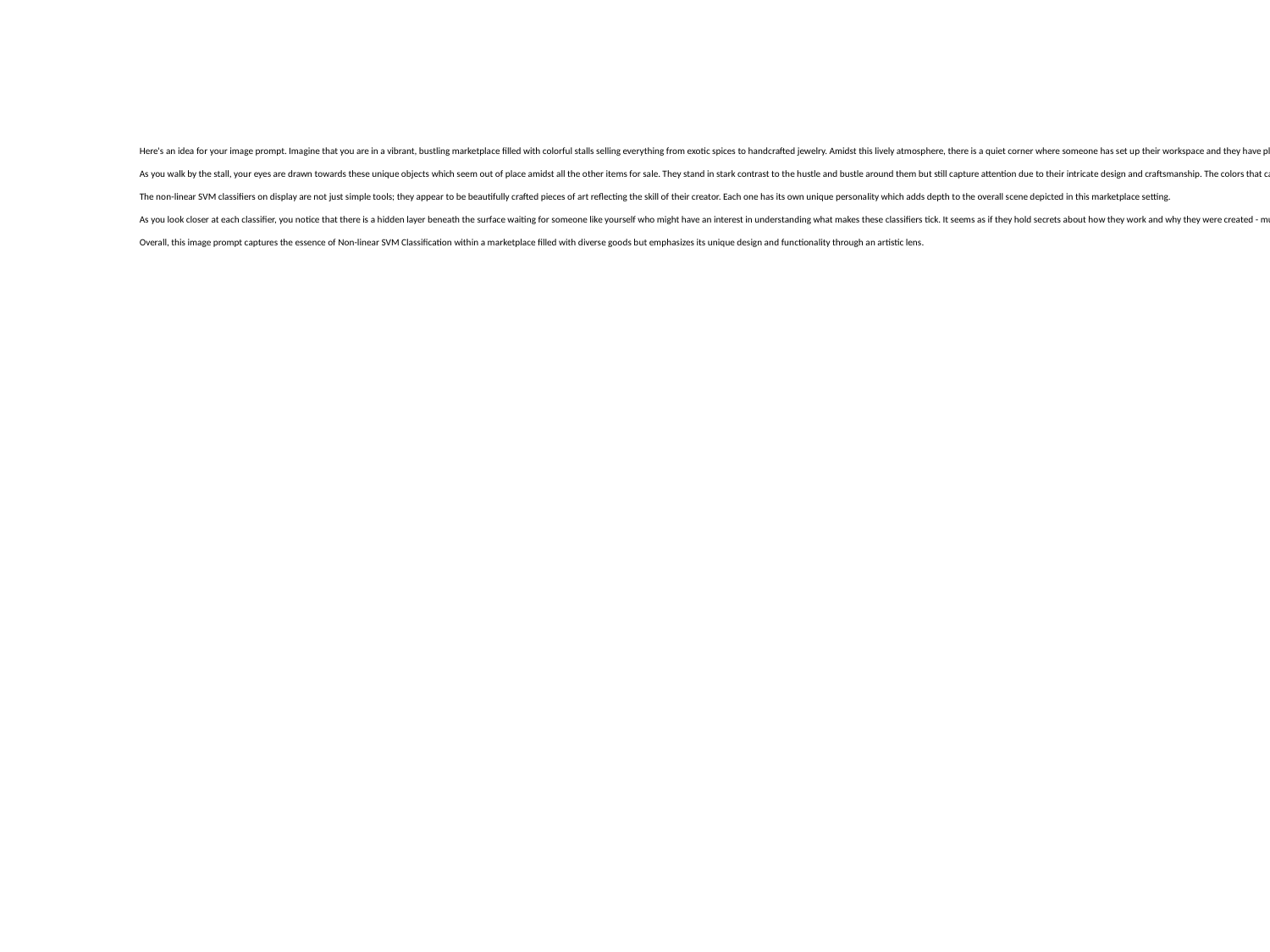

Here's an idea for your image prompt. Imagine that you are in a vibrant, bustling marketplace filled with colorful stalls selling everything from exotic spices to handcrafted jewelry. Amidst this lively atmosphere, there is a quiet corner where someone has set up their workspace and they have placed an intriguing assortment of non-linear SVM classifiers on display.

As you walk by the stall, your eyes are drawn towards these unique objects which seem out of place amidst all the other items for sale. They stand in stark contrast to the hustle and bustle around them but still capture attention due to their intricate design and craftsmanship. The colors that catch your eye vary from deep reds and blues to lighter shades like pastel pinks and yellows, giving an impression of a masterful blend of artistry and functionality.

The non-linear SVM classifiers on display are not just simple tools; they appear to be beautifully crafted pieces of art reflecting the skill of their creator. Each one has its own unique personality which adds depth to the overall scene depicted in this marketplace setting.

As you look closer at each classifier, you notice that there is a hidden layer beneath the surface waiting for someone like yourself who might have an interest in understanding what makes these classifiers tick. It seems as if they hold secrets about how they work and why they were created - much like any great artwork does when it speaks volumes beyond its physical appearance alone.

Overall, this image prompt captures the essence of Non-linear SVM Classification within a marketplace filled with diverse goods but emphasizes its unique design and functionality through an artistic lens.